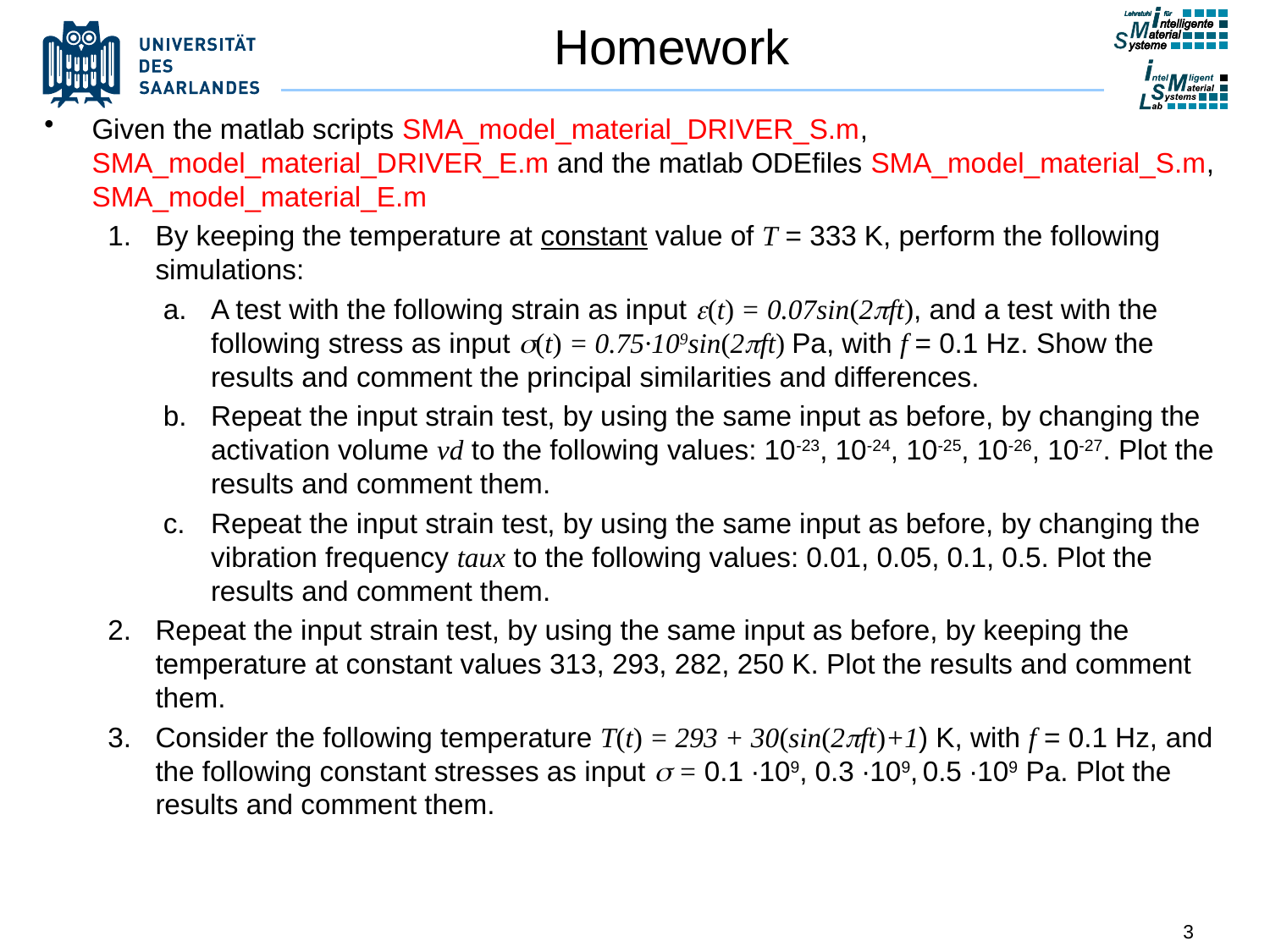

# Homework
Given the matlab scripts SMA_model_material_DRIVER_S.m, SMA_model_material_DRIVER_E.m and the matlab ODEfiles SMA_model_material_S.m, SMA_model_material_E.m
By keeping the temperature at constant value of T = 333 K, perform the following simulations:
A test with the following strain as input ε(t) = 0.07sin(2πft), and a test with the following stress as input σ(t) = 0.75∙109sin(2πft) Pa, with f = 0.1 Hz. Show the results and comment the principal similarities and differences.
Repeat the input strain test, by using the same input as before, by changing the activation volume vd to the following values: 10-23, 10-24, 10-25, 10-26, 10-27. Plot the results and comment them.
Repeat the input strain test, by using the same input as before, by changing the vibration frequency taux to the following values: 0.01, 0.05, 0.1, 0.5. Plot the results and comment them.
Repeat the input strain test, by using the same input as before, by keeping the temperature at constant values 313, 293, 282, 250 K. Plot the results and comment them.
Consider the following temperature T(t) = 293 + 30(sin(2πft)+1) K, with f = 0.1 Hz, and the following constant stresses as input σ = 0.1 ∙109, 0.3 ∙109, 0.5 ∙109 Pa. Plot the results and comment them.

3